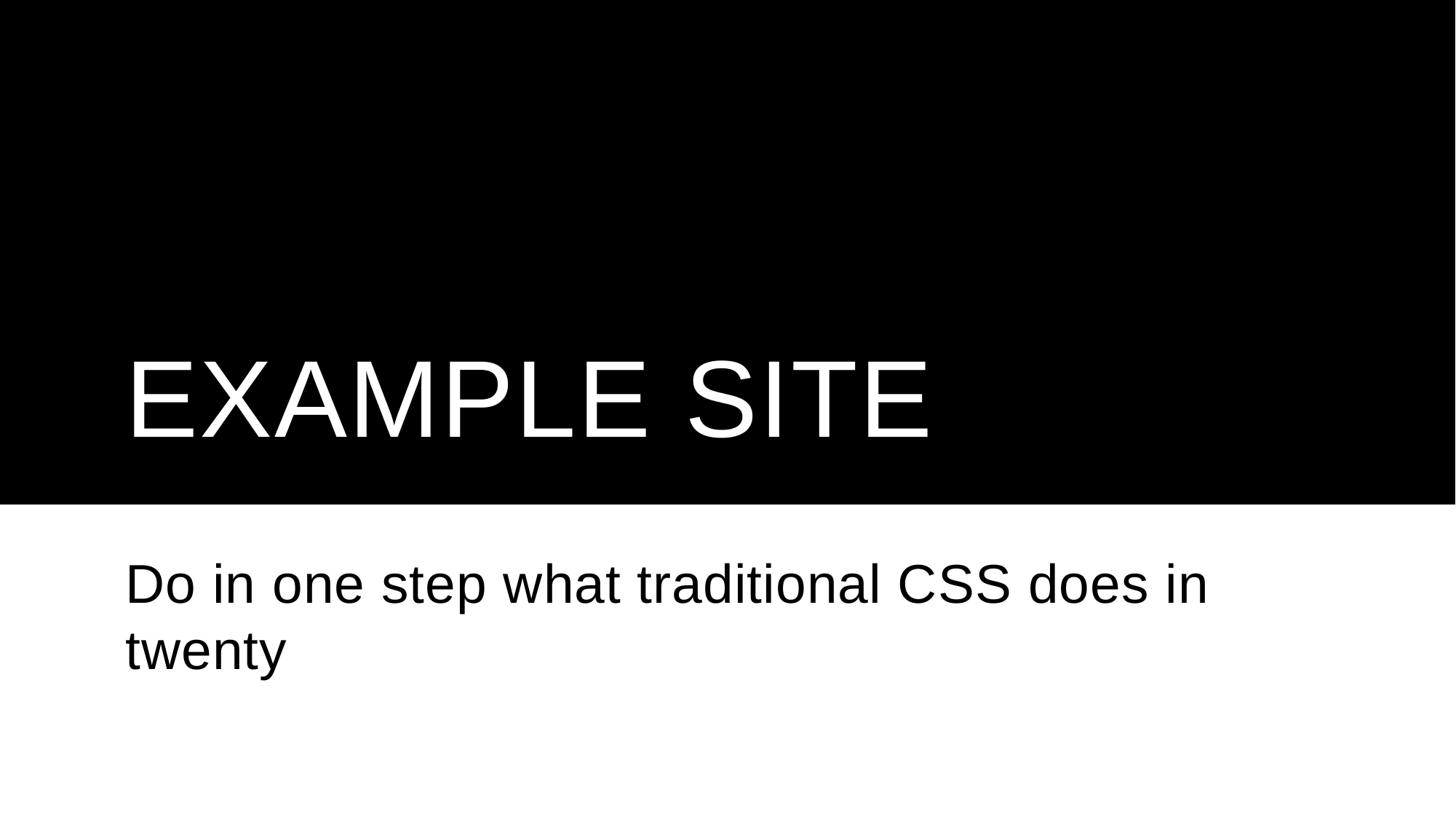

# Example site
Do in one step what traditional CSS does in twenty